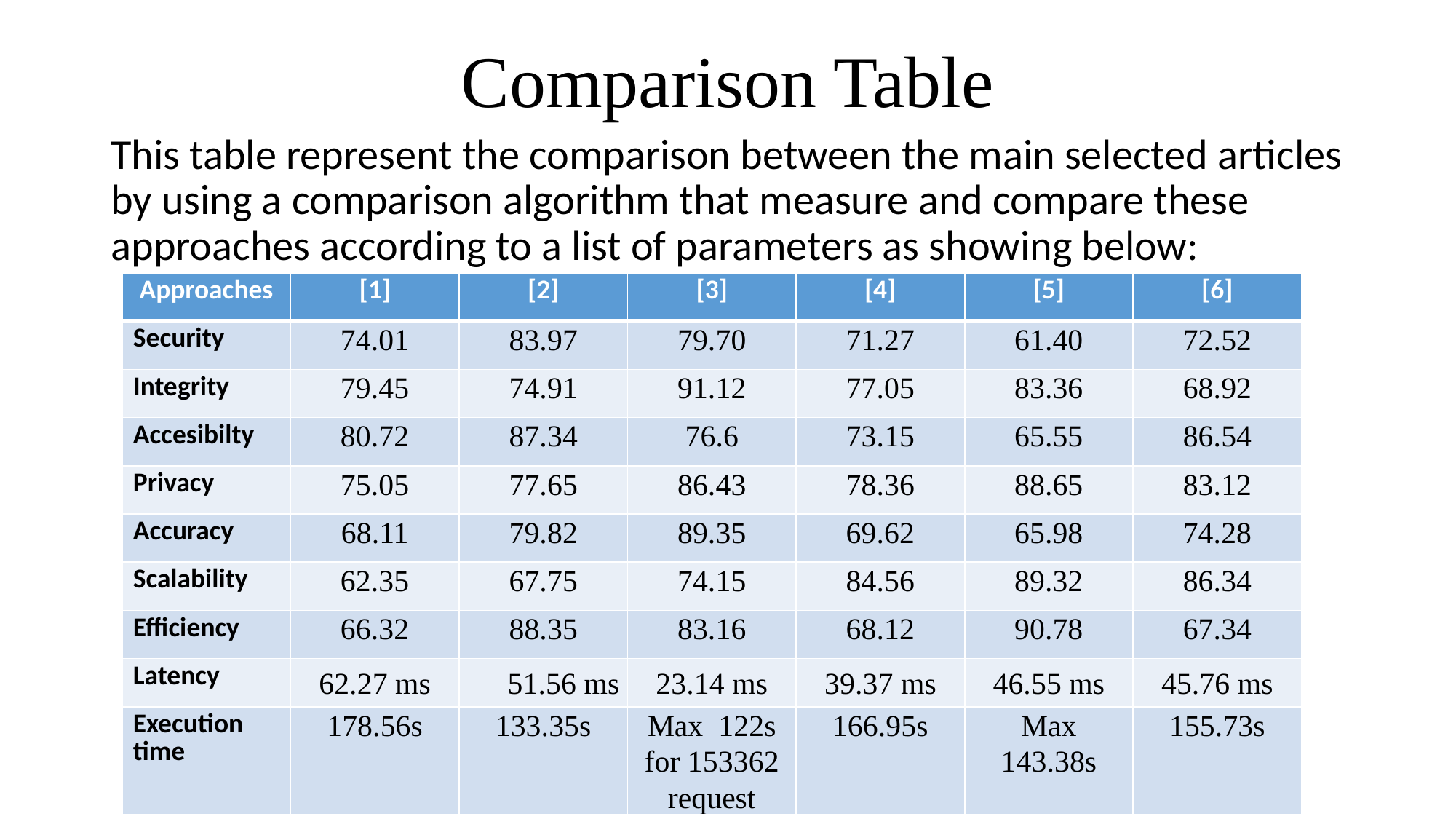

# Comparison Table
This table represent the comparison between the main selected articles by using a comparison algorithm that measure and compare these approaches according to a list of parameters as showing below:

| Approaches | [1] | [2] | [3] | [4] | [5] | [6] |
| --- | --- | --- | --- | --- | --- | --- |
| Security | 74.01 | 83.97 | 79.70 | 71.27 | 61.40 | 72.52 |
| Integrity | 79.45 | 74.91 | 91.12 | 77.05 | 83.36 | 68.92 |
| Accesibilty | 80.72 | 87.34 | 76.6 | 73.15 | 65.55 | 86.54 |
| Privacy | 75.05 | 77.65 | 86.43 | 78.36 | 88.65 | 83.12 |
| Accuracy | 68.11 | 79.82 | 89.35 | 69.62 | 65.98 | 74.28 |
| Scalability | 62.35 | 67.75 | 74.15 | 84.56 | 89.32 | 86.34 |
| Efficiency | 66.32 | 88.35 | 83.16 | 68.12 | 90.78 | 67.34 |
| Latency | 62.27 ms | 51.56 ms | 23.14 ms | 39.37 ms | 46.55 ms | 45.76 ms |
| Execution time | 178.56s | 133.35s | Max 122s for 153362 request | 166.95s | Max 143.38s | 155.73s |